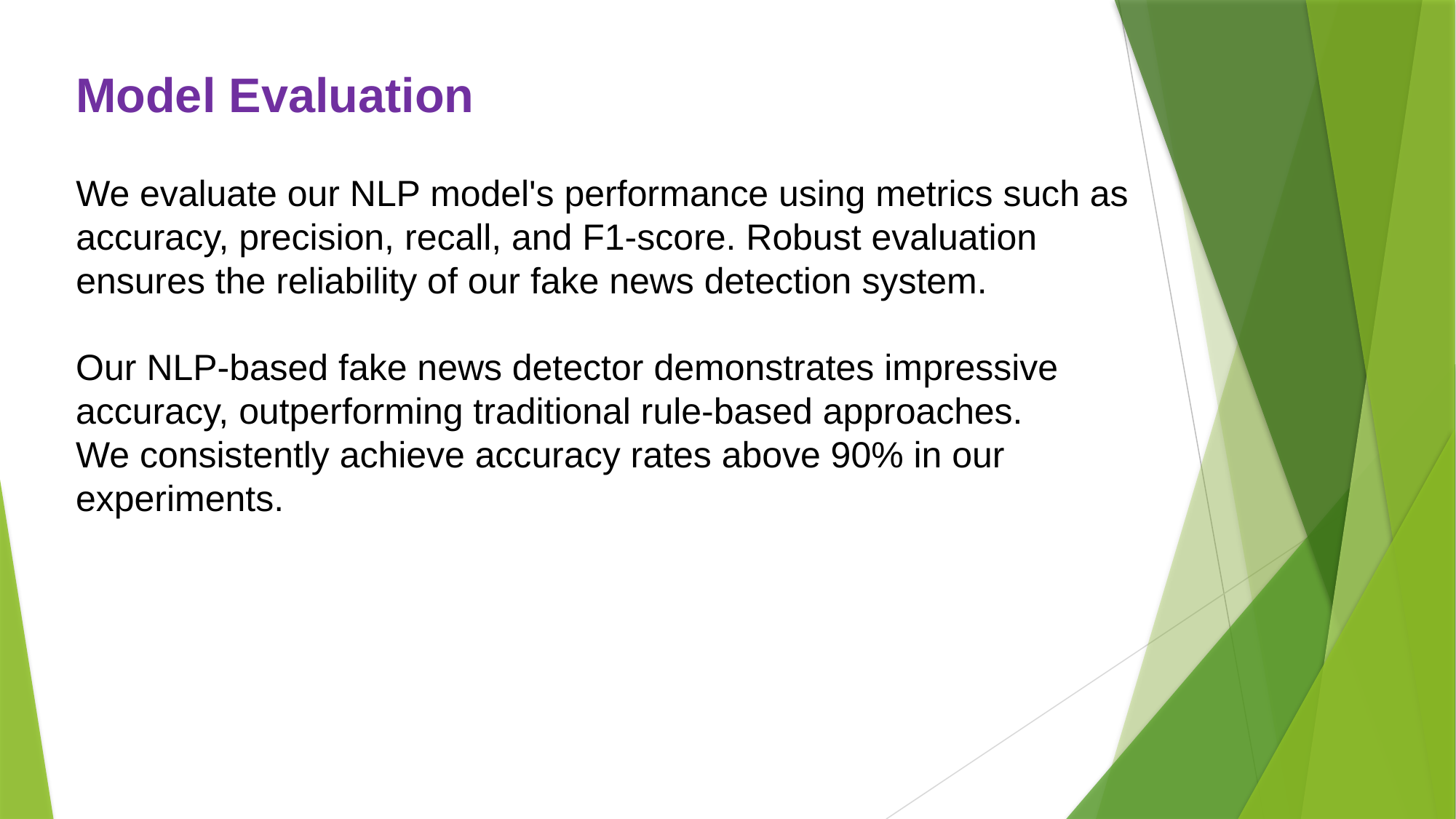

Model Evaluation
# We evaluate our NLP model's performance using metrics such as accuracy, precision, recall, and F1-score. Robust evaluation ensures the reliability of our fake news detection system.
Our NLP-based fake news detector demonstrates impressive accuracy, outperforming traditional rule-based approaches. We consistently achieve accuracy rates above 90% in our experiments.